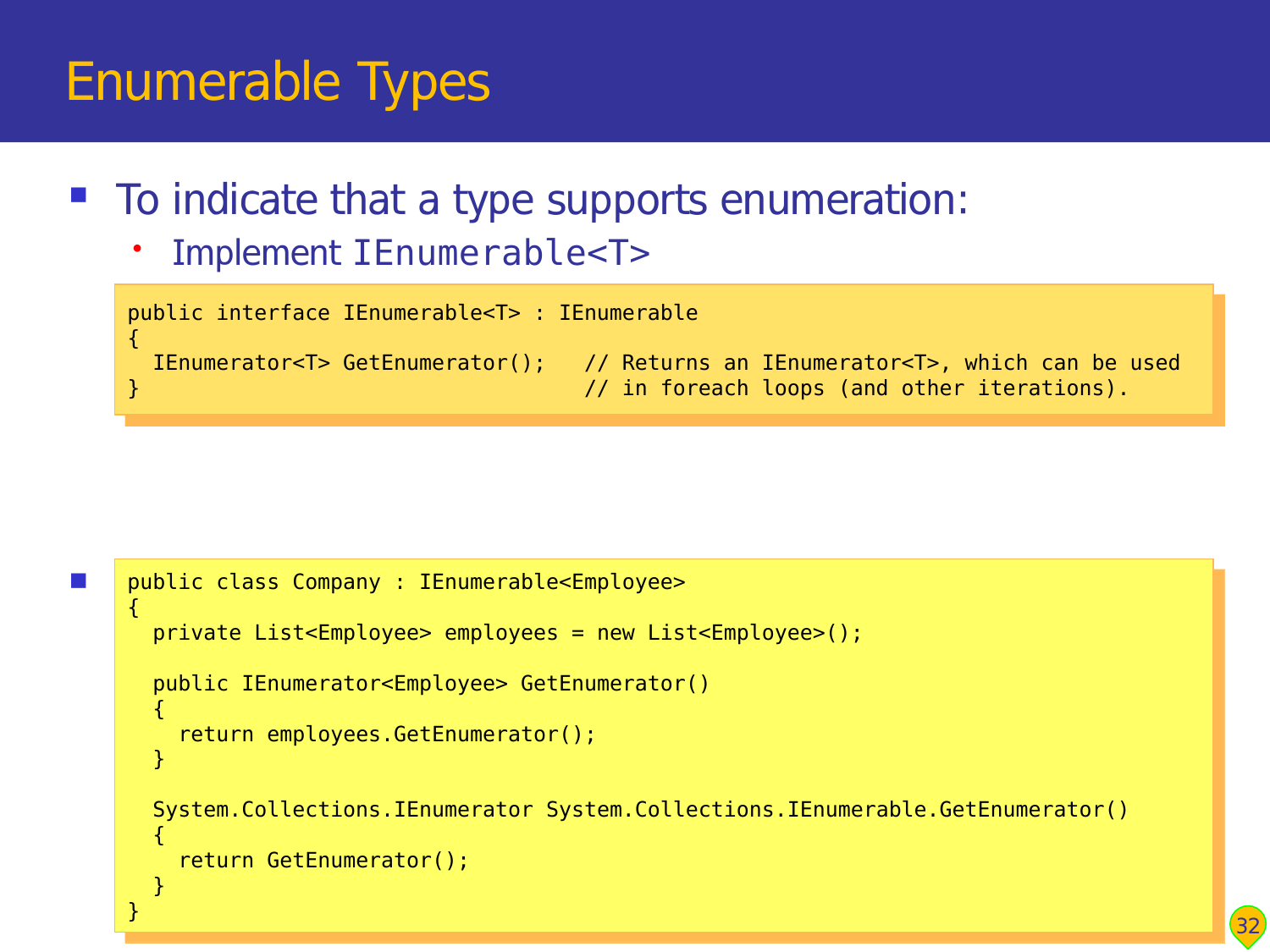

# Enumerable Types
To indicate that a type supports enumeration:
Implement IEnumerable<T>

Example - there are several subtleties here!

public interface IEnumerable<T> : IEnumerable
{
  IEnumerator<T> GetEnumerator();   // Returns an IEnumerator<T>, which can be used
}                                   // in foreach loops (and other iterations).
public class Company : IEnumerable<Employee>
{
  private List<Employee> employees = new List<Employee>();

  public IEnumerator<Employee> GetEnumerator()
  {
    return employees.GetEnumerator();
  }

  System.Collections.IEnumerator System.Collections.IEnumerable.GetEnumerator()
  {
    return GetEnumerator();
  }
}
32